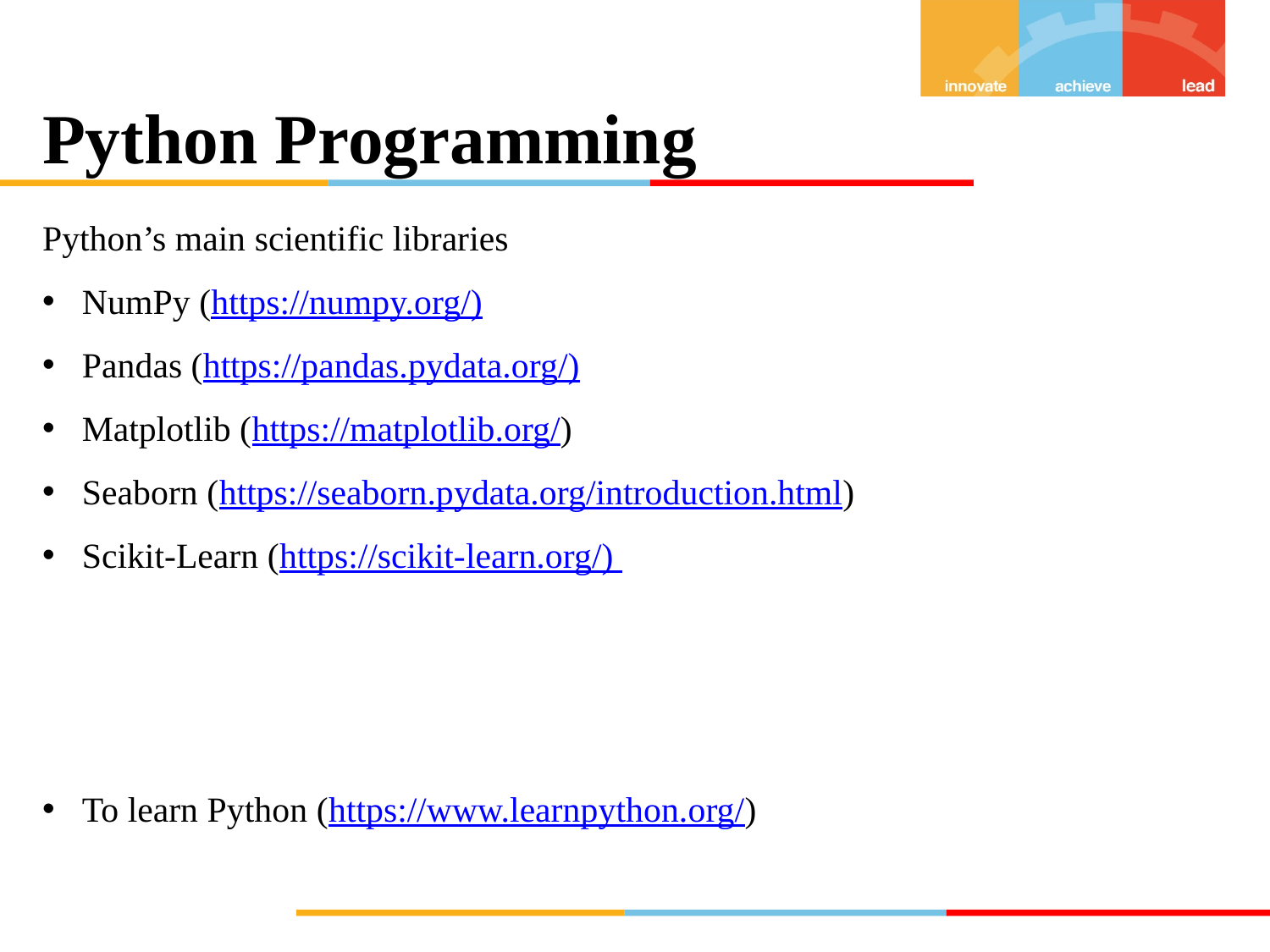

# Python Programming
Python’s main scientific libraries
NumPy (https://numpy.org/)
Pandas (https://pandas.pydata.org/)
Matplotlib (https://matplotlib.org/)
Seaborn (https://seaborn.pydata.org/introduction.html)
Scikit-Learn (https://scikit-learn.org/)

To learn Python (https://www.learnpython.org/)